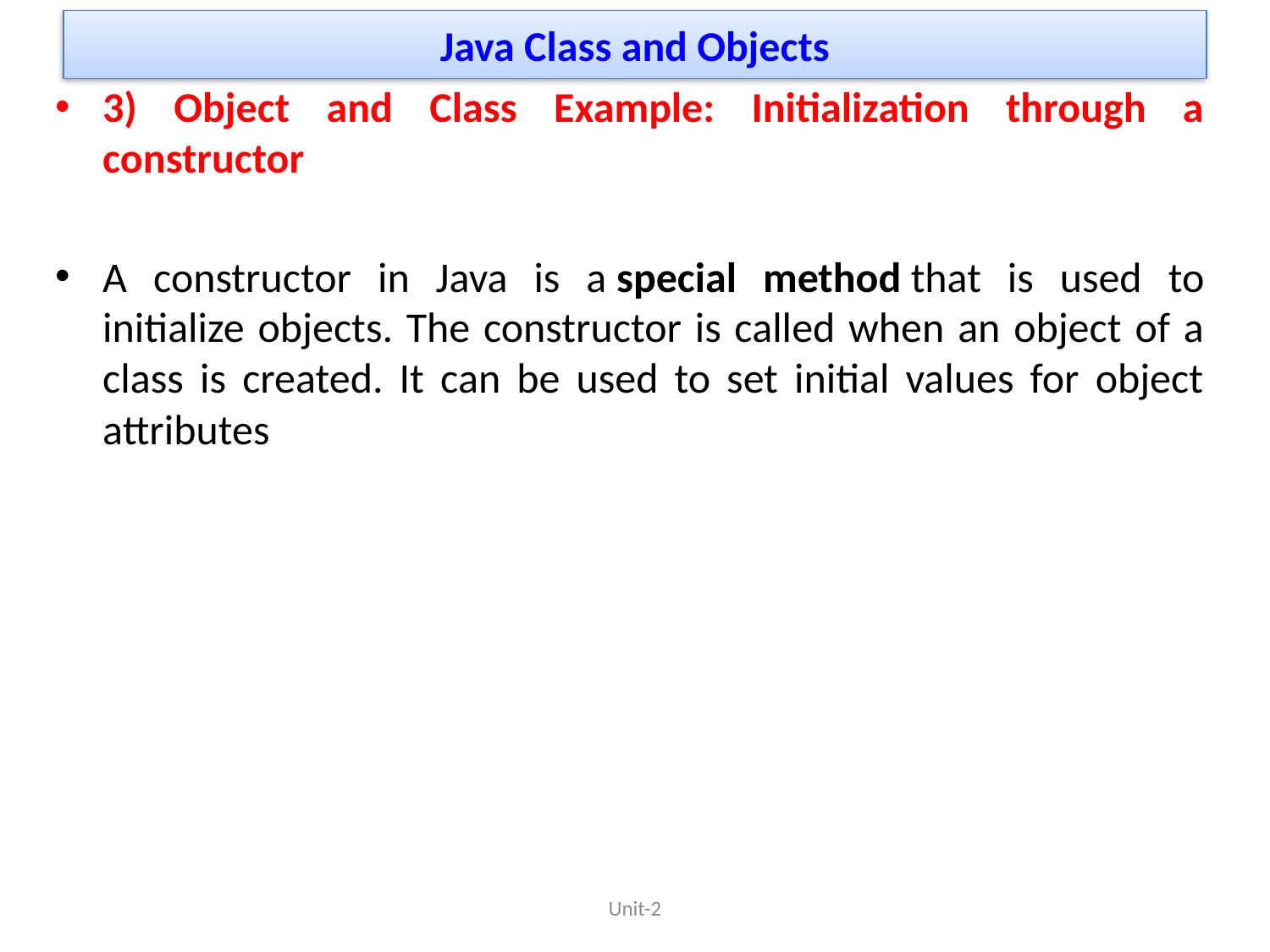

# Java Class and Objects
3) Object and Class Example: Initialization through a constructor

A constructor in Java is a special method that is used to initialize objects. The constructor is called when an object of a class is created. It can be used to set initial values for object attributes

Unit-2